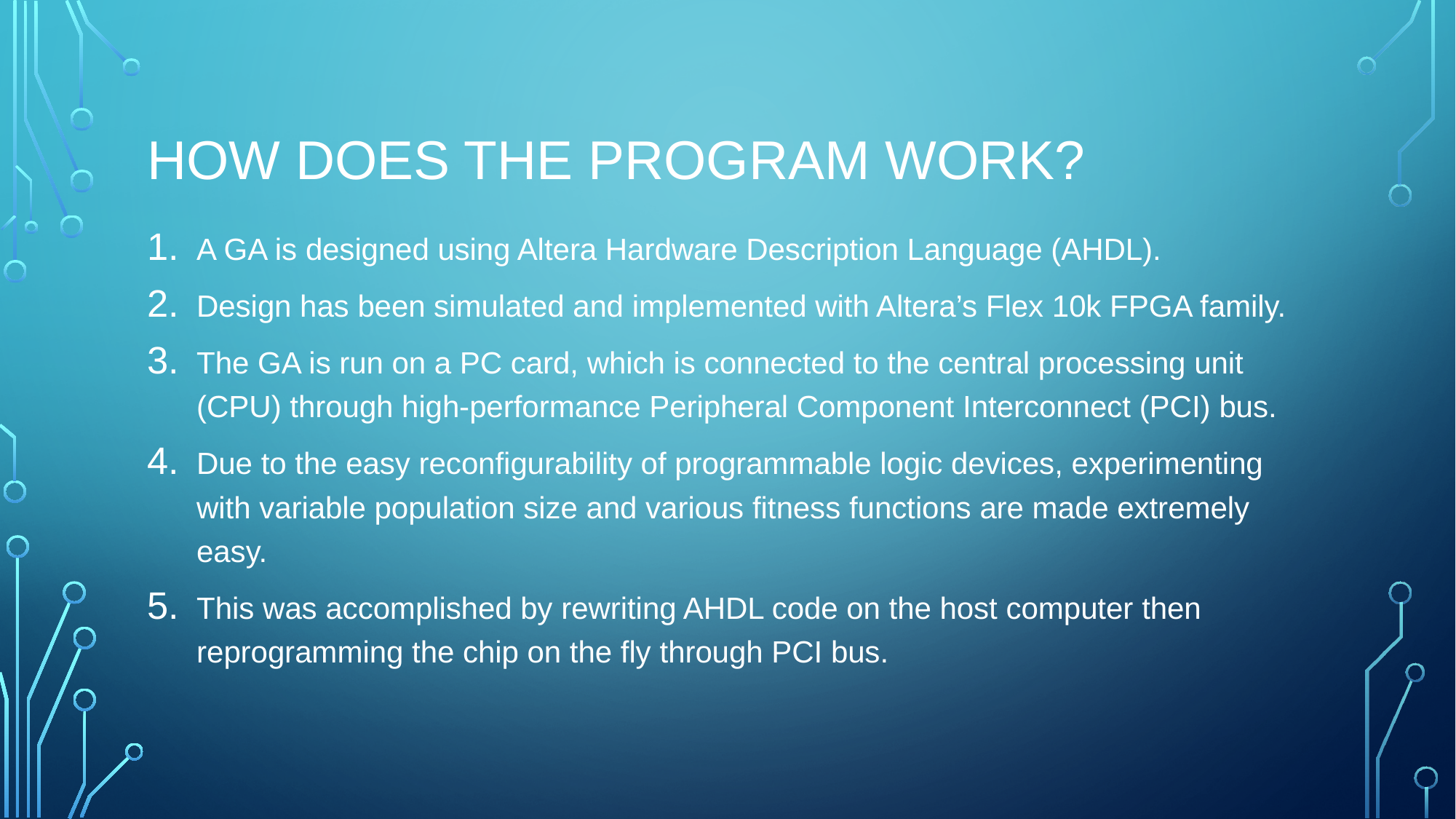

# How does the program work?
A GA is designed using Altera Hardware Description Language (AHDL).
Design has been simulated and implemented with Altera’s Flex 10k FPGA family.
The GA is run on a PC card, which is connected to the central processing unit (CPU) through high-performance Peripheral Component Interconnect (PCI) bus.
Due to the easy reconfigurability of programmable logic devices, experimenting with variable population size and various fitness functions are made extremely easy.
This was accomplished by rewriting AHDL code on the host computer then reprogramming the chip on the fly through PCI bus.